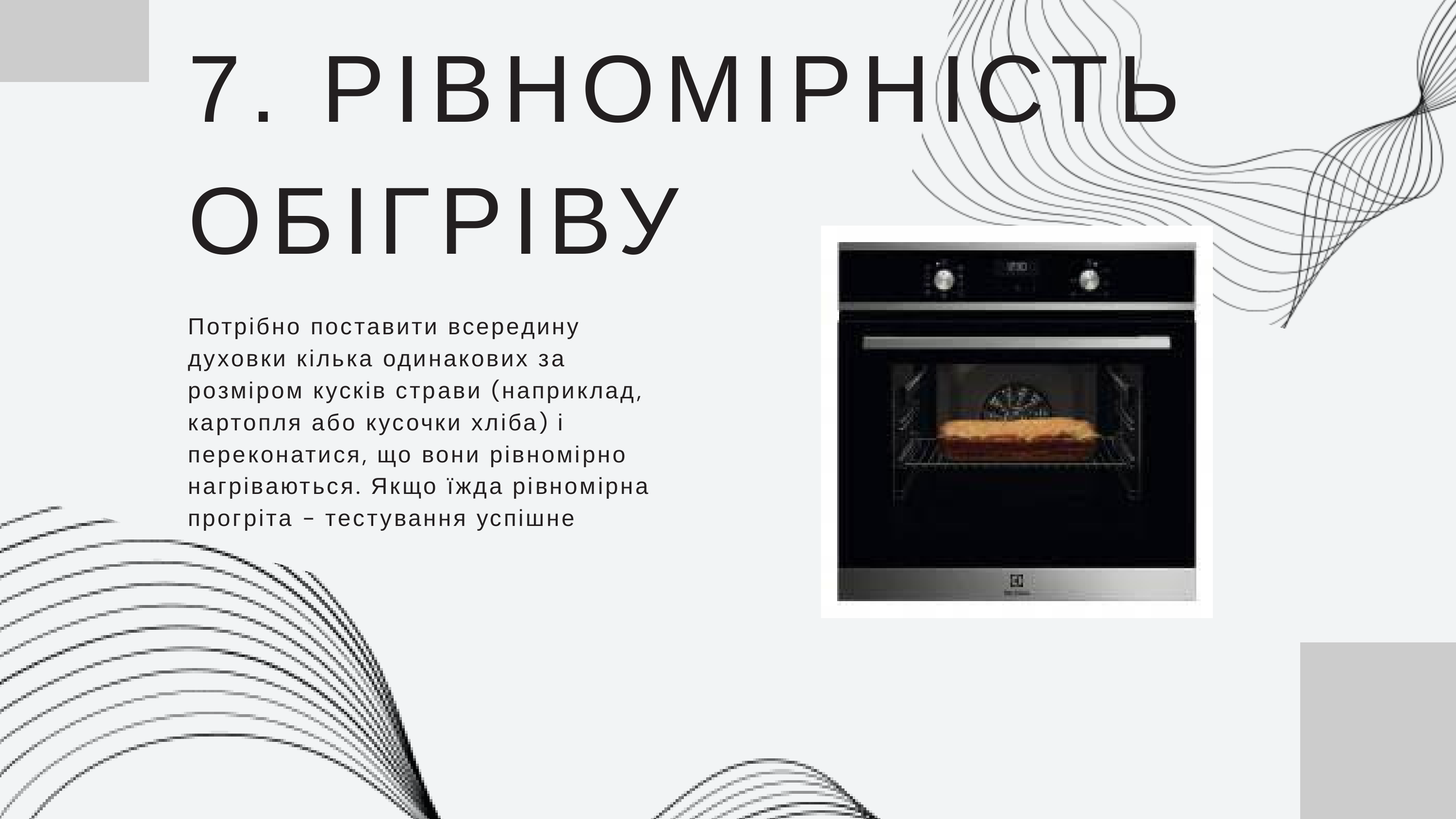

7. РІВНОМІРНІСТЬ ОБІГРІВУ

Потрібно поставити всередину духовки кілька одинакових за розміром кусків страви (наприклад, картопля або кусочки хліба) і переконатися, що вони рівномірно нагріваються. Якщо їжда рівномірна прогріта - тестування успішне